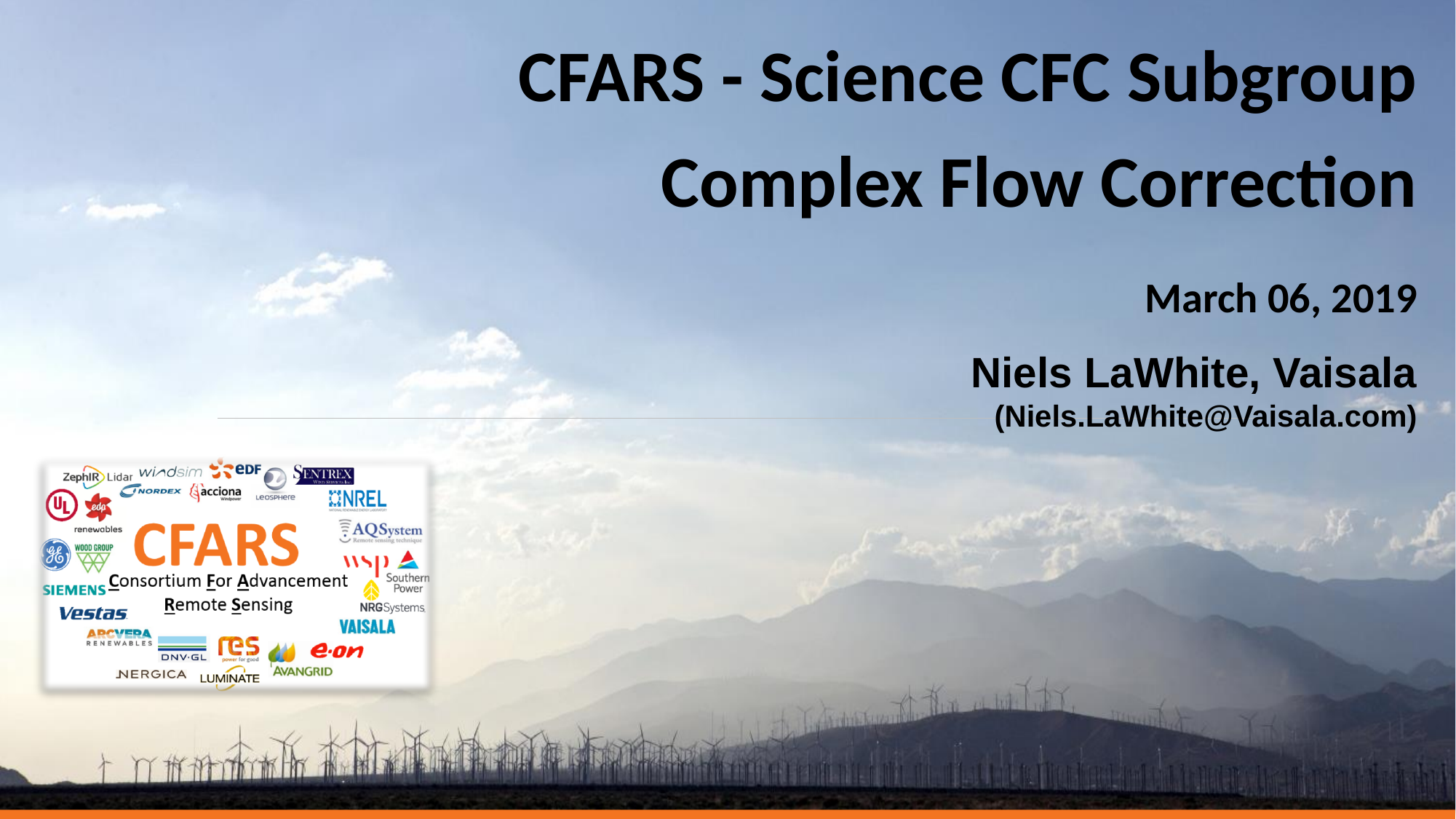

CFARS - Science CFC Subgroup
Complex Flow Correction
 March 06, 2019
Niels LaWhite, Vaisala
(Niels.LaWhite@Vaisala.com)